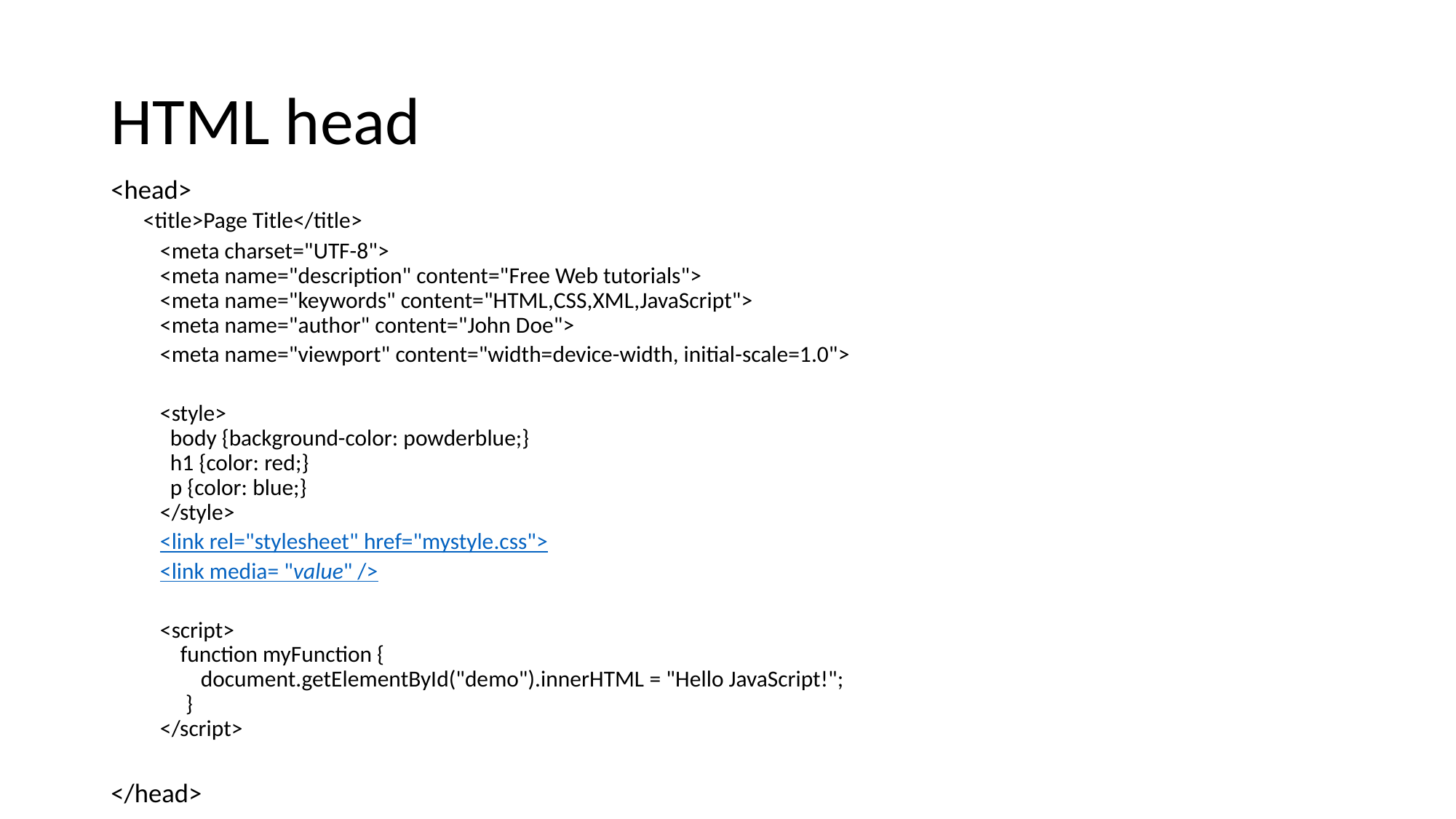

# HTML head
<head>
      <title>Page Title</title>
<meta charset="UTF-8">
<meta name="description" content="Free Web tutorials">
<meta name="keywords" content="HTML,CSS,XML,JavaScript">
<meta name="author" content="John Doe">
<meta name="viewport" content="width=device-width, initial-scale=1.0">

<style>
  body {background-color: powderblue;}
  h1 {color: red;}
  p {color: blue;}
</style>
<link rel="stylesheet" href="mystyle.css">
<link media= "value" />

<script>
    function myFunction {
        document.getElementById("demo").innerHTML = "Hello JavaScript!";
     }
</script>
</head>